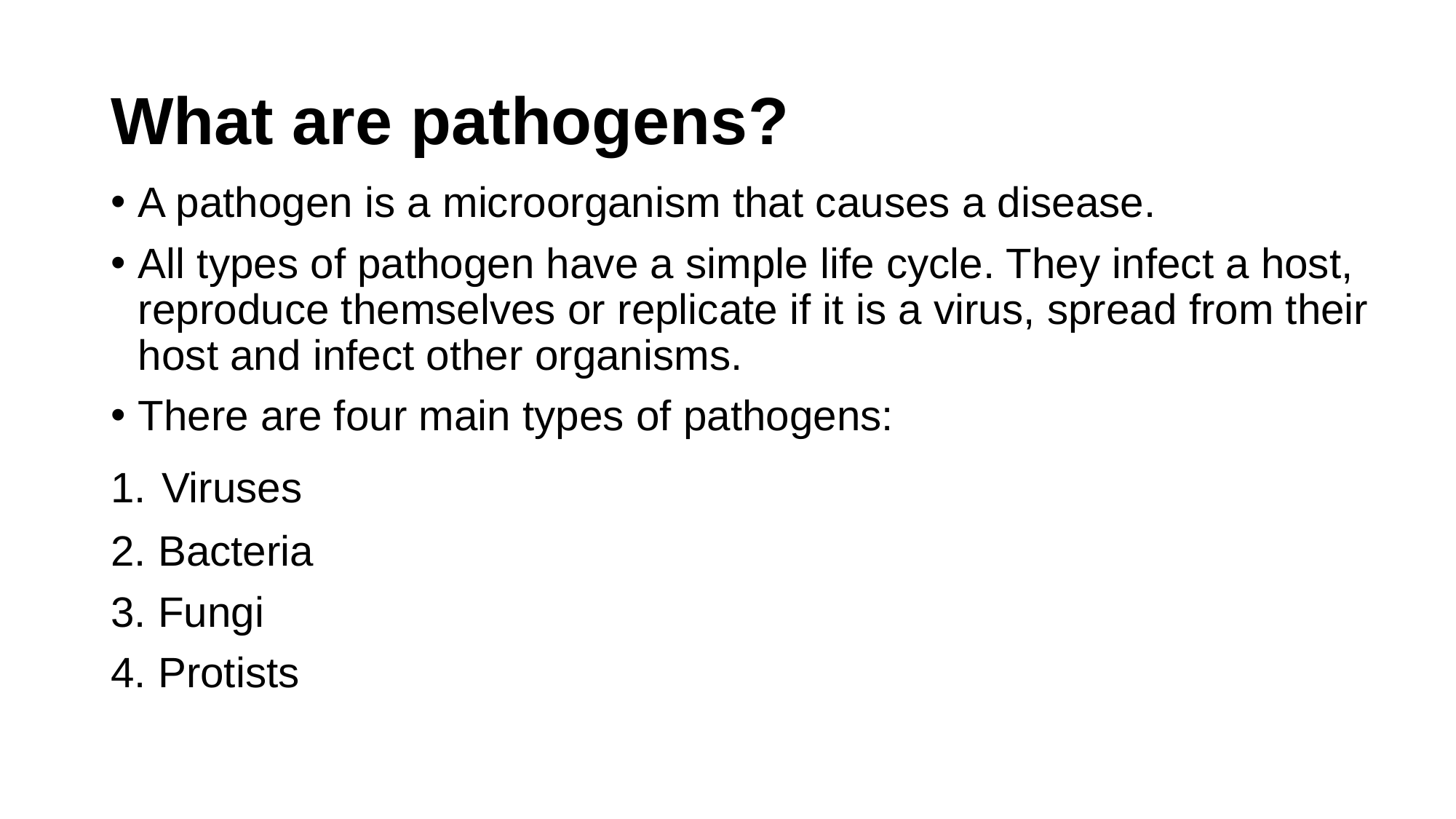

# What are pathogens?
A pathogen is a microorganism that causes a disease.
All types of pathogen have a simple life cycle. They infect a host, reproduce themselves or replicate if it is a virus, spread from their host and infect other organisms.
There are four main types of pathogens:
1. Viruses
2. Bacteria
3. Fungi
4. Protists